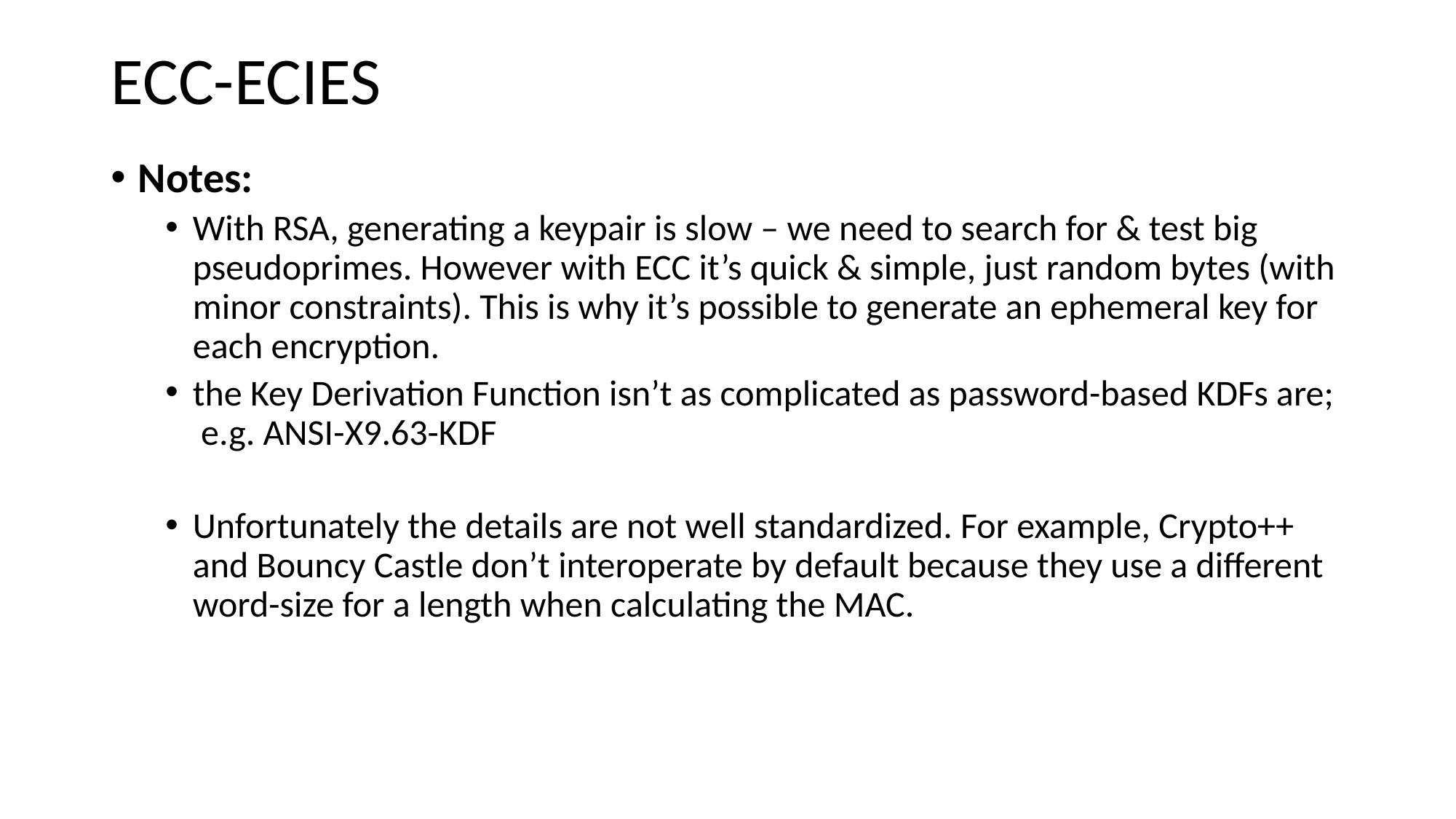

# ECC-ECIES
Notes:
With RSA, generating a keypair is slow – we need to search for & test big pseudoprimes. However with ECC it’s quick & simple, just random bytes (with minor constraints). This is why it’s possible to generate an ephemeral key for each encryption.
the Key Derivation Function isn’t as complicated as password-based KDFs are;   e.g. ANSI-X9.63-KDF

Unfortunately the details are not well standardized. For example, Crypto++ and Bouncy Castle don’t interoperate by default because they use a different word-size for a length when calculating the MAC.